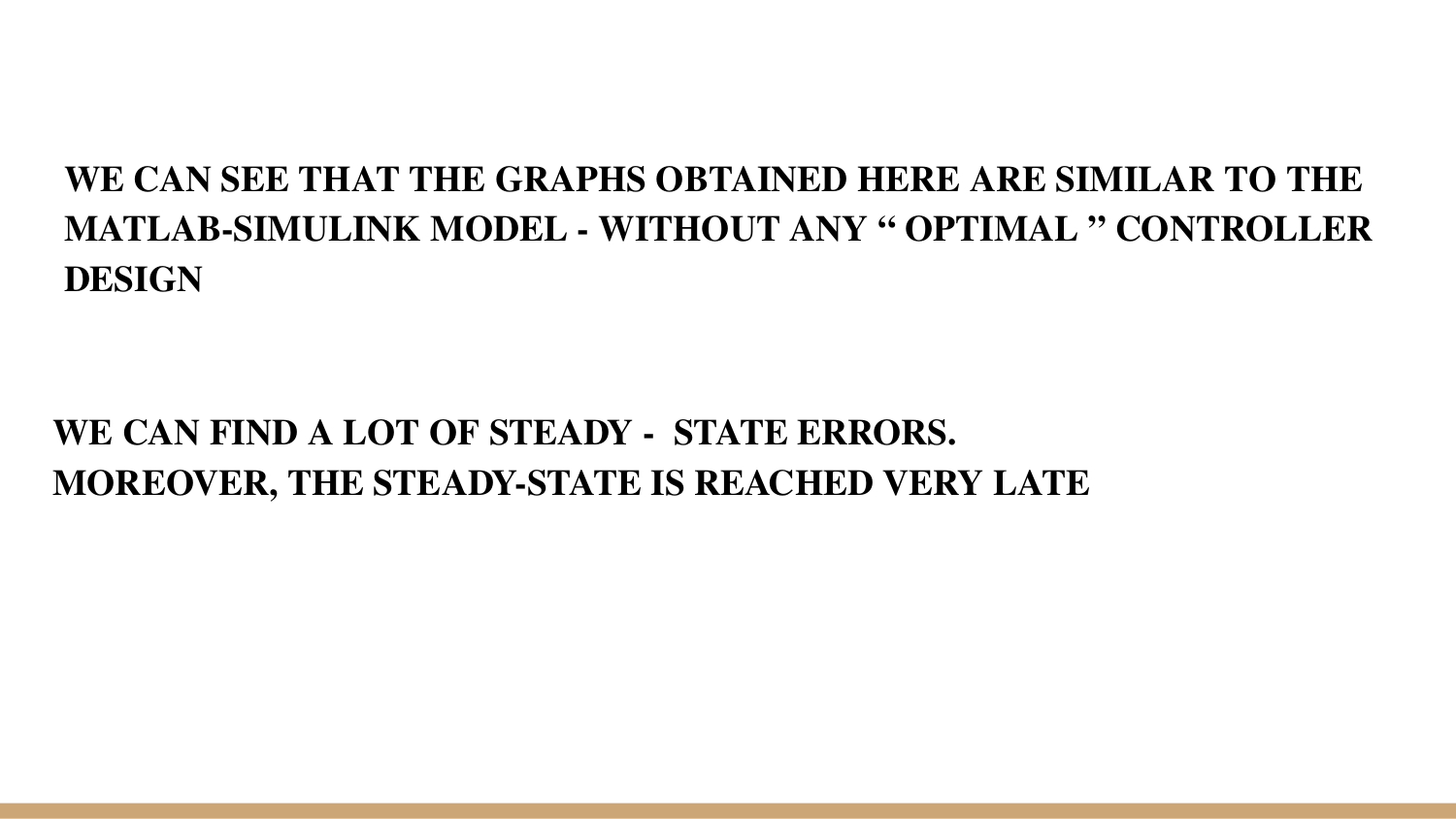

# WE CAN SEE THAT THE GRAPHS OBTAINED HERE ARE SIMILAR TO THE MATLAB-SIMULINK MODEL - WITHOUT ANY “ OPTIMAL ” CONTROLLER DESIGN
WE CAN FIND A LOT OF STEADY -  STATE ERRORS.
MOREOVER, THE STEADY-STATE IS REACHED VERY LATE